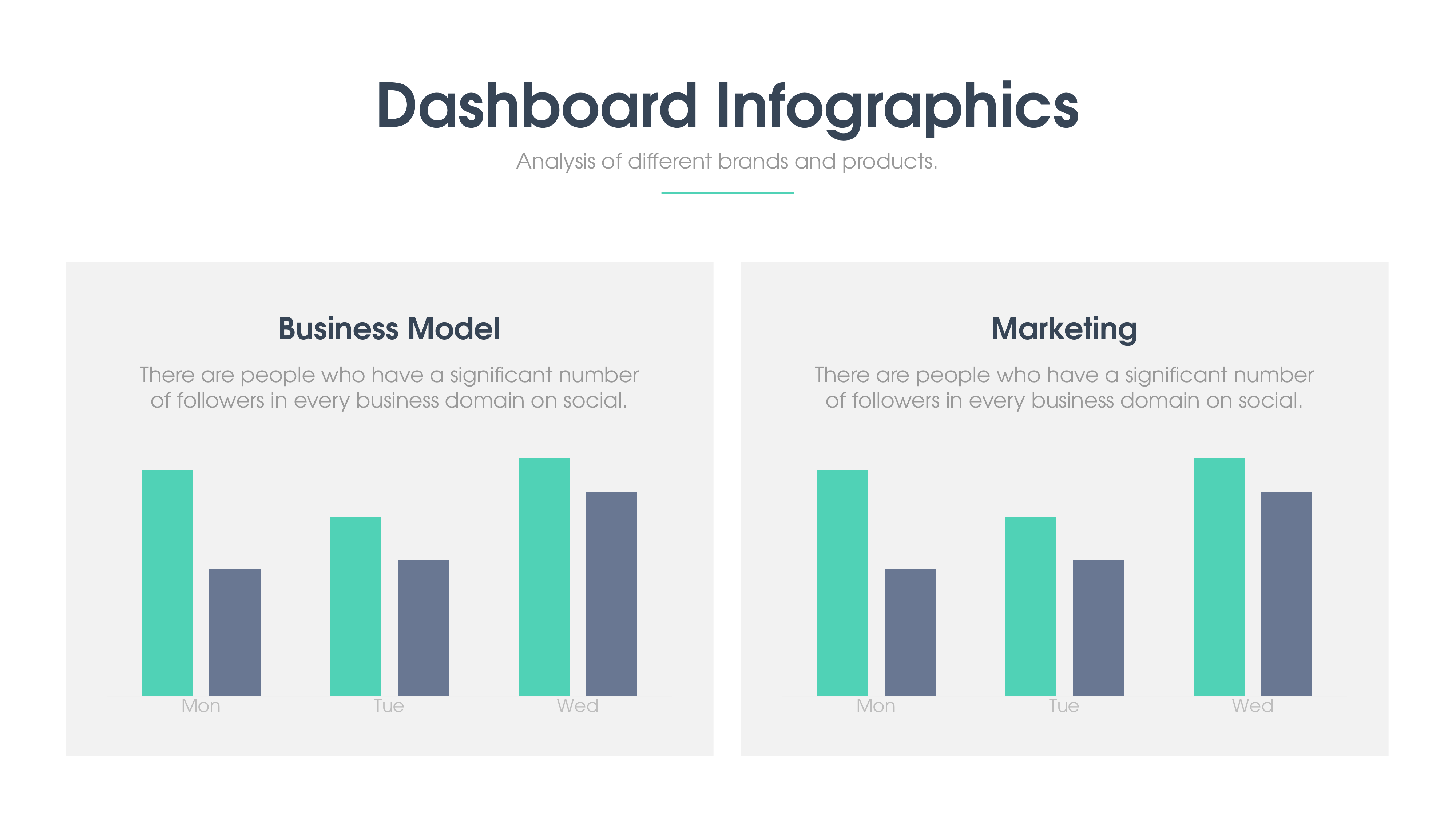

Dashboard Infographics
Analysis of different brands and products.

Business Model
There are people who have a significant number of followers in every business domain on social.
Marketing
There are people who have a significant number of followers in every business domain on social.

### Chart

| Category | Series 1 | Series 2 |
|---|---|---|
| Mon | 53.0 | 30.0 |
| Tue | 42.0 | 32.0 |
| Wed | 56.0 | 48.0 |

### Chart

| Category | Series 1 | Series 2 |
|---|---|---|
| Mon | 53.0 | 30.0 |
| Tue | 42.0 | 32.0 |
| Wed | 56.0 | 48.0 |